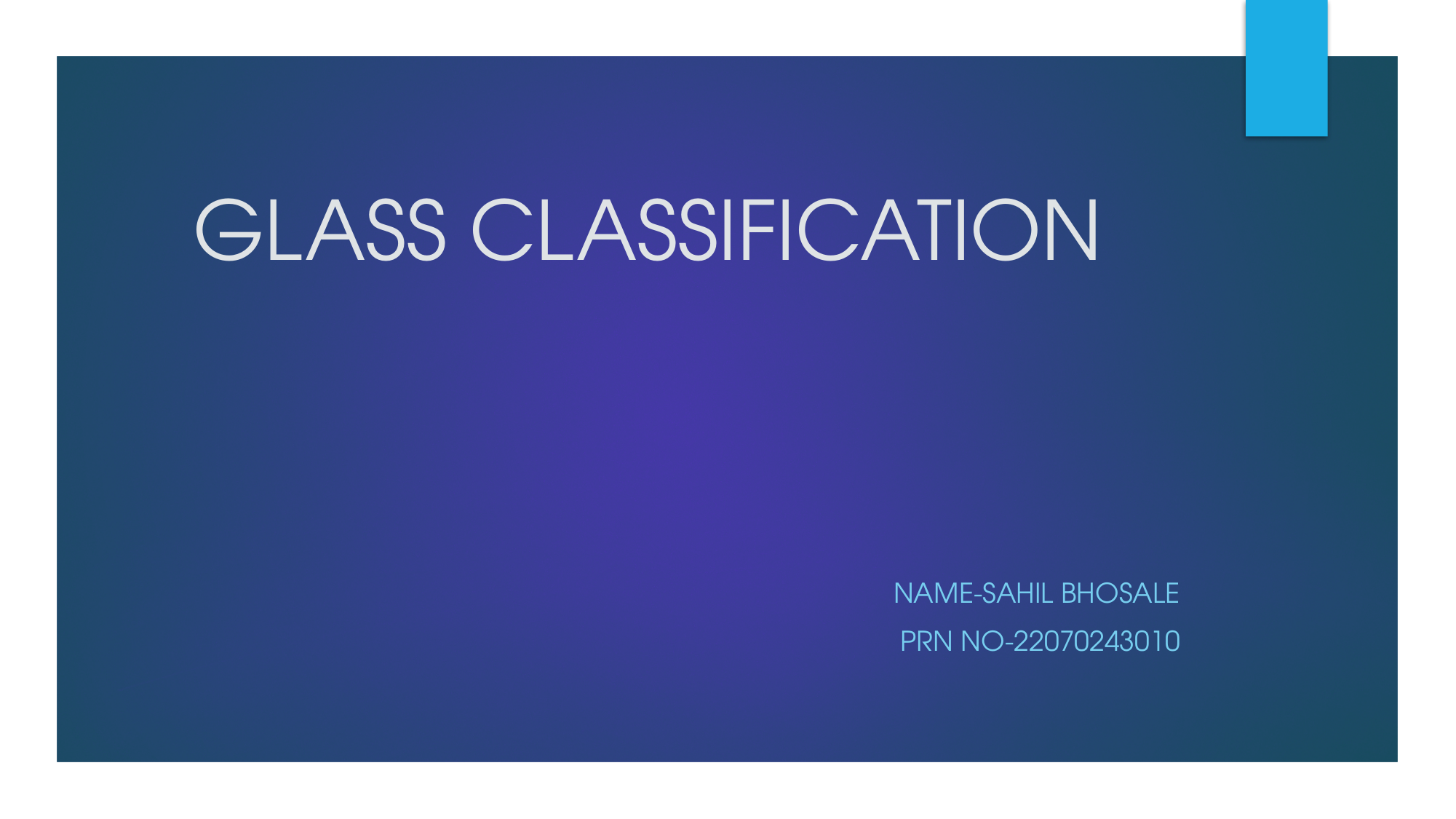

# GLASS CLASSIFICATION
Name-Sahil Bhosale
PRN NO-22070243010